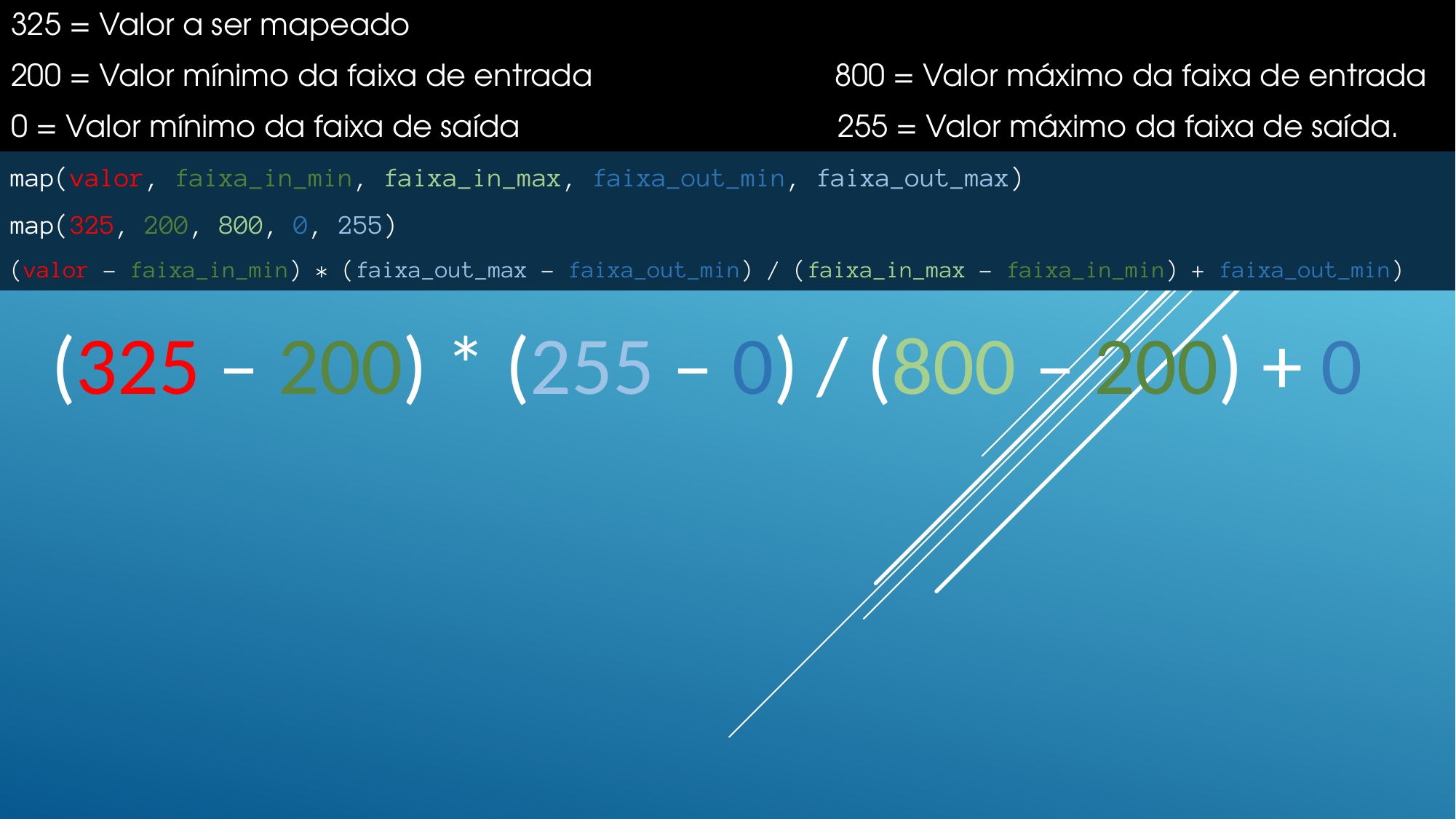

325 = Valor a ser mapeado
200 = Valor mínimo da faixa de entrada                             800 = Valor máximo da faixa de entrada
0 = Valor mínimo da faixa de saída                                      255 = Valor máximo da faixa de saída.

map(valor, faixa_in_min, faixa_in_max, faixa_out_min, faixa_out_max)
map(325, 200, 800, 0, 255)
(valor - faixa_in_min) * (faixa_out_max - faixa_out_min) / (faixa_in_max - faixa_in_min) + faixa_out_min)
(325 – 200) * (255 – 0) / (800 – 200) + 0